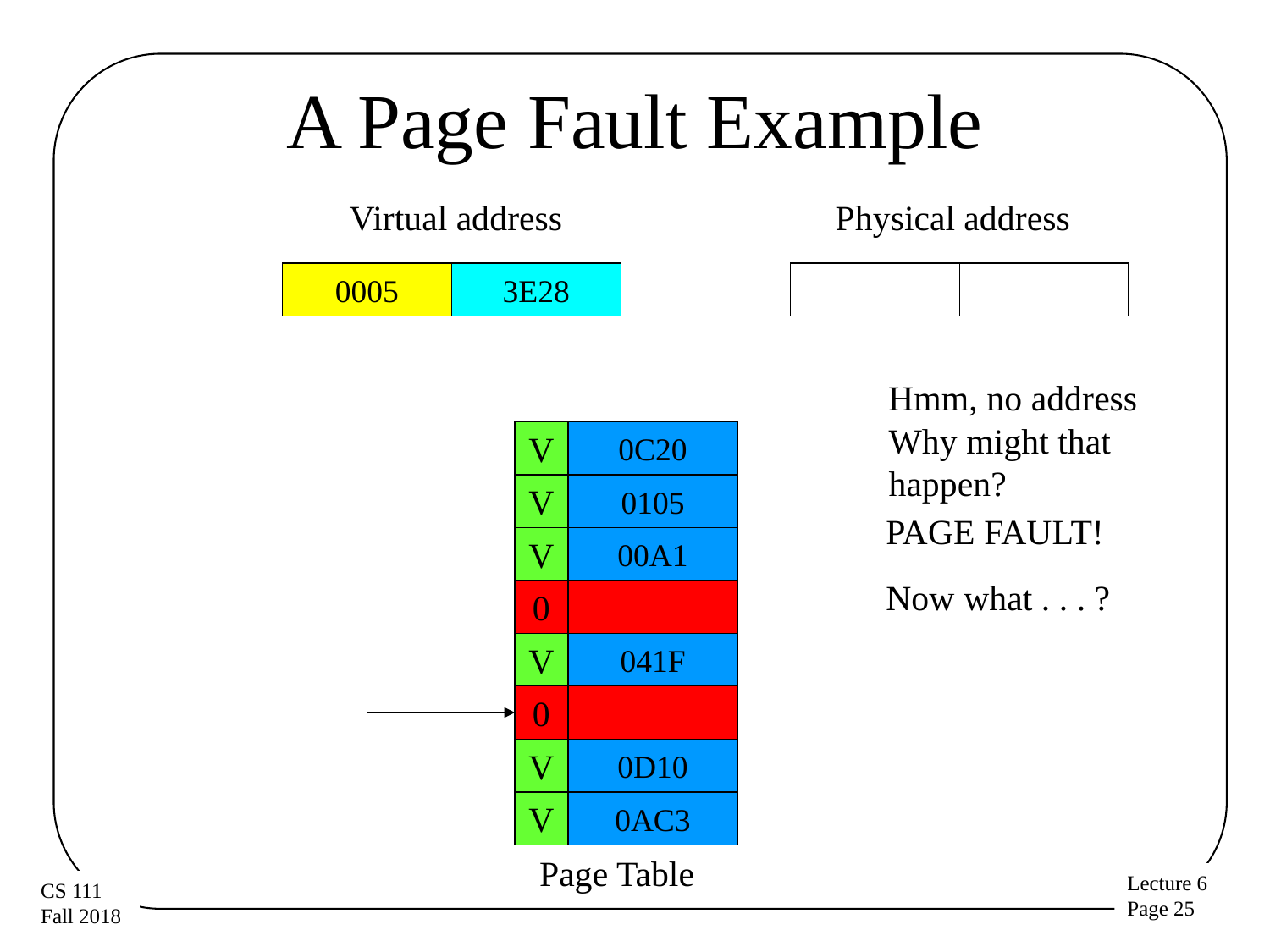

# A Page Fault Example
Virtual address
Physical address

0005
3E28

Hmm, no address
Why might that happen?
V
0C20
V
0105
PAGE FAULT!
V
00A1
Now what . . . ?
0

V
041F
0

V
0D10
V
0AC3
Page Table